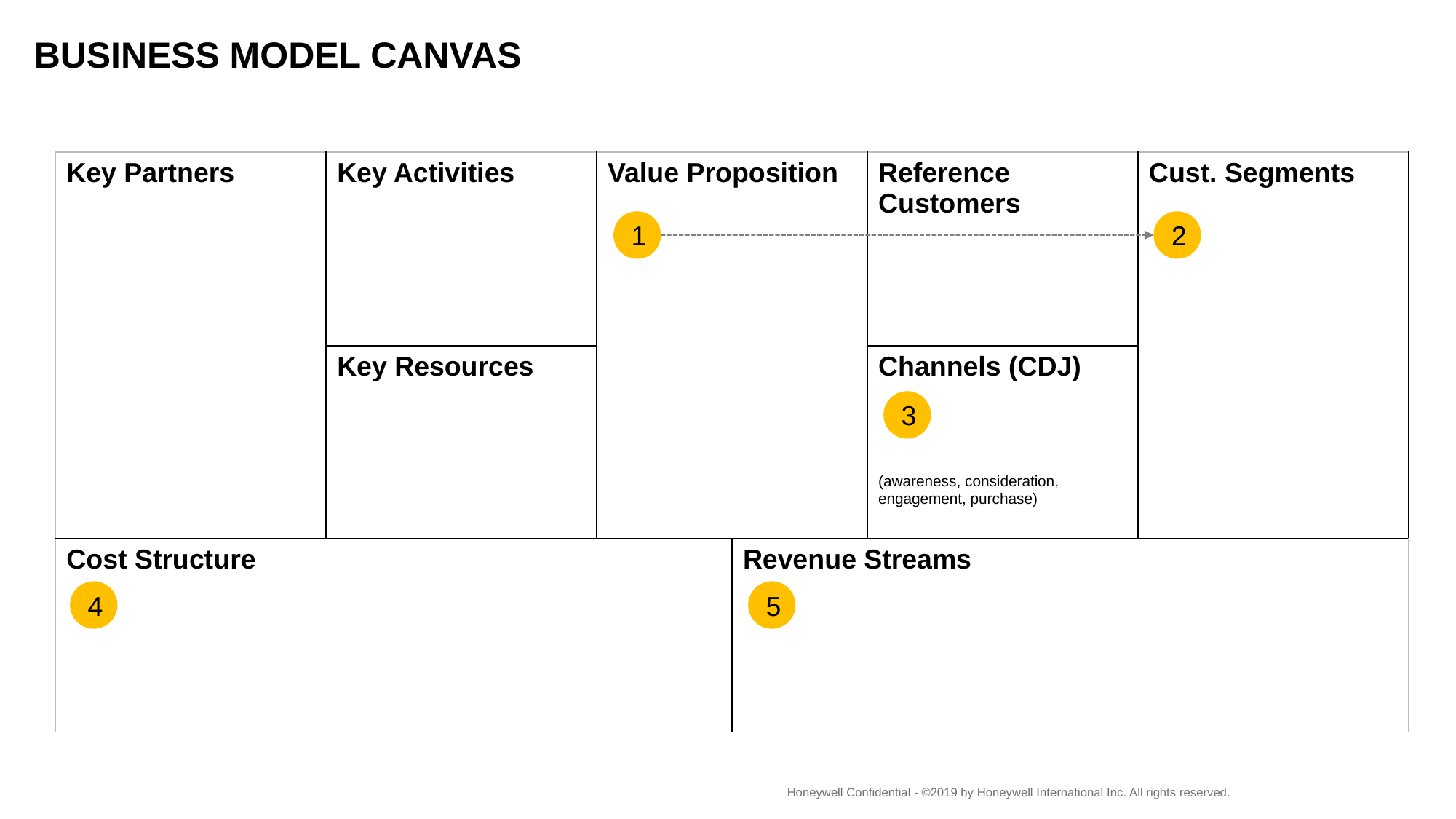

9
Business Model Canvas
| Key Partners | Key Activities | Value Proposition |  | Reference Customers | Cust. Segments |
| --- | --- | --- | --- | --- | --- |
|  | Key Resources |  |  | Channels (CDJ) (awareness, consideration, engagement, purchase) |  |
| Cost Structure |  |  | Revenue Streams |  |  |
1
2
3
4
5